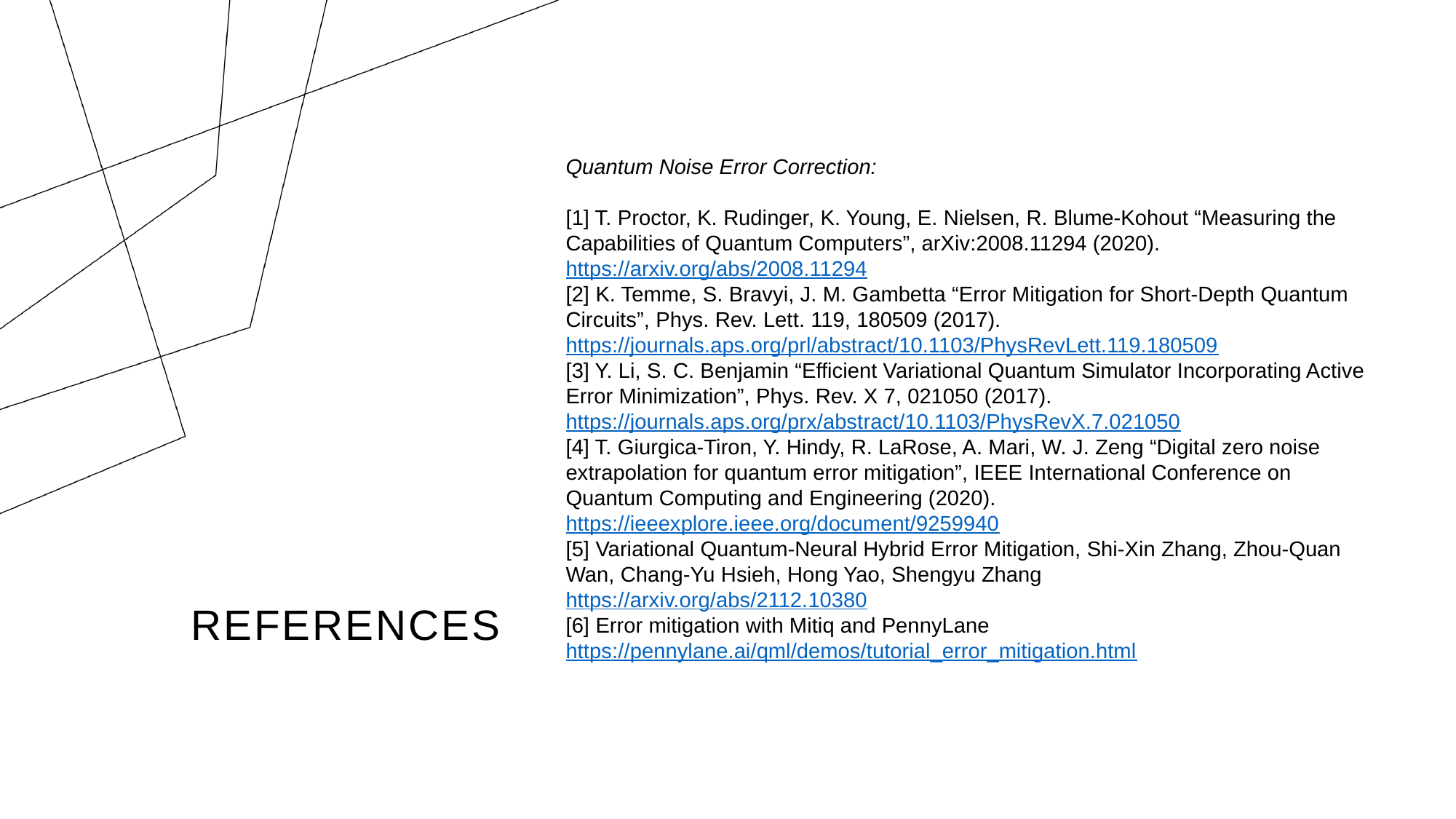

Quantum Noise Error Correction:
[1] T. Proctor, K. Rudinger, K. Young, E. Nielsen, R. Blume-Kohout “Measuring the Capabilities of Quantum Computers”, arXiv:2008.11294 (2020).
https://arxiv.org/abs/2008.11294
[2] K. Temme, S. Bravyi, J. M. Gambetta “Error Mitigation for Short-Depth Quantum Circuits”, Phys. Rev. Lett. 119, 180509 (2017).
https://journals.aps.org/prl/abstract/10.1103/PhysRevLett.119.180509
[3] Y. Li, S. C. Benjamin “Efficient Variational Quantum Simulator Incorporating Active Error Minimization”, Phys. Rev. X 7, 021050 (2017).
https://journals.aps.org/prx/abstract/10.1103/PhysRevX.7.021050
[4] T. Giurgica-Tiron, Y. Hindy, R. LaRose, A. Mari, W. J. Zeng “Digital zero noise extrapolation for quantum error mitigation”, IEEE International Conference on Quantum Computing and Engineering (2020).
https://ieeexplore.ieee.org/document/9259940
[5] Variational Quantum-Neural Hybrid Error Mitigation, Shi-Xin Zhang, Zhou-Quan Wan, Chang-Yu Hsieh, Hong Yao, Shengyu Zhang
https://arxiv.org/abs/2112.10380
[6] Error mitigation with Mitiq and PennyLane
https://pennylane.ai/qml/demos/tutorial_error_mitigation.html

# References